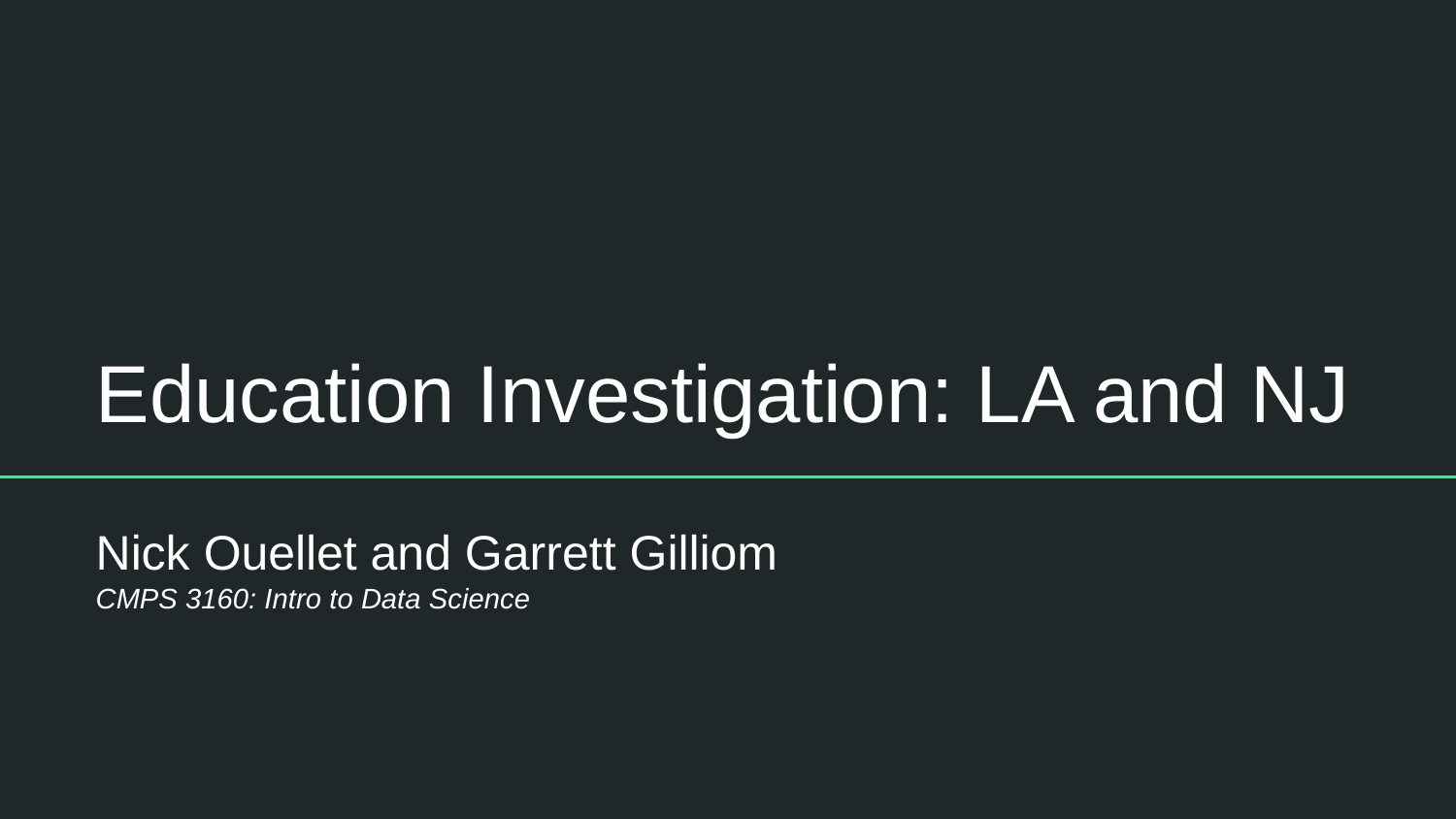

# Education Investigation: LA and NJ
Nick Ouellet and Garrett Gilliom
CMPS 3160: Intro to Data Science